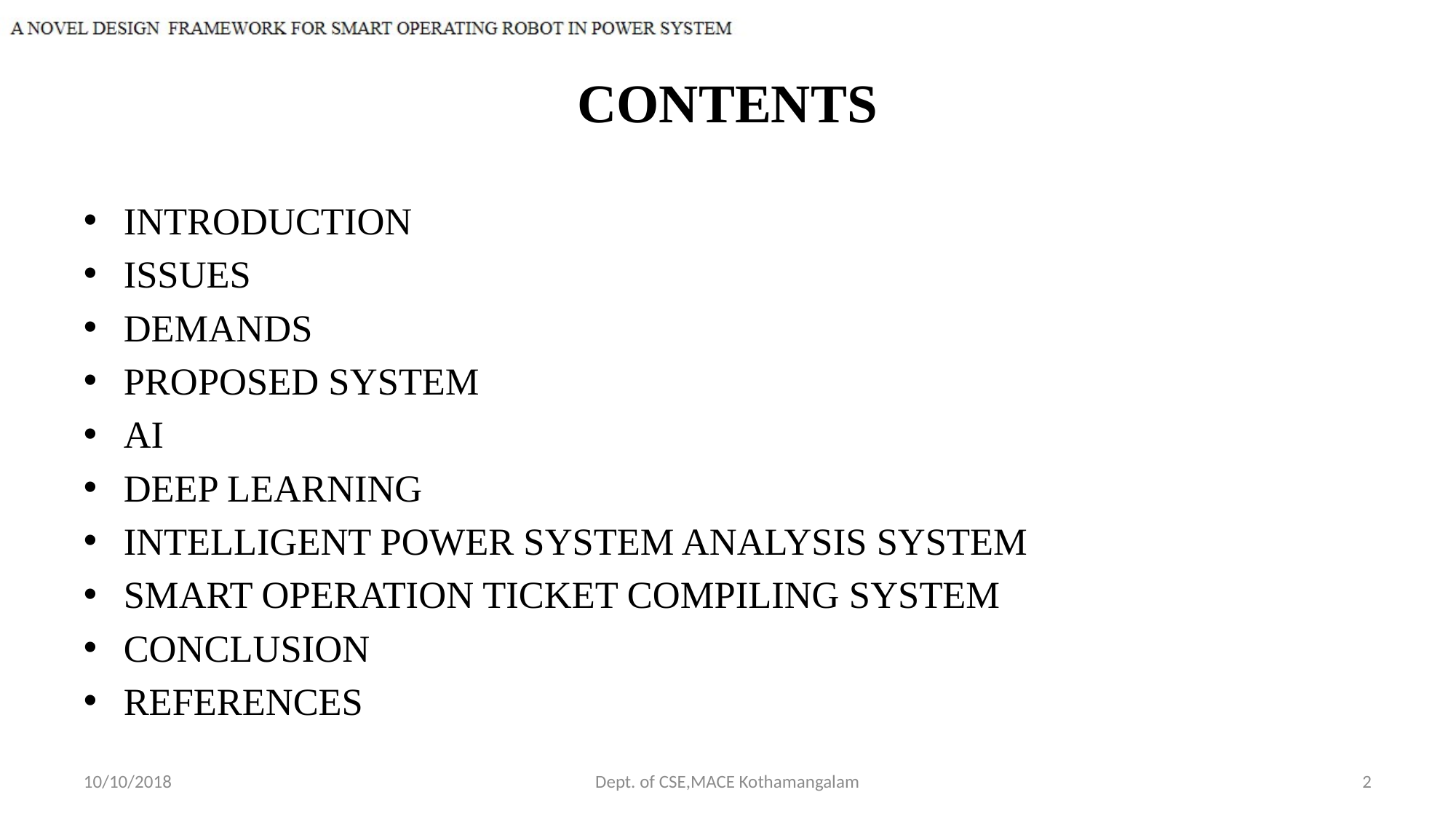

# CONTENTS
INTRODUCTION
ISSUES
DEMANDS
PROPOSED SYSTEM
AI
DEEP LEARNING
INTELLIGENT POWER SYSTEM ANALYSIS SYSTEM
SMART OPERATION TICKET COMPILING SYSTEM
CONCLUSION
REFERENCES

10/10/2018
Dept. of CSE,MACE Kothamangalam
2